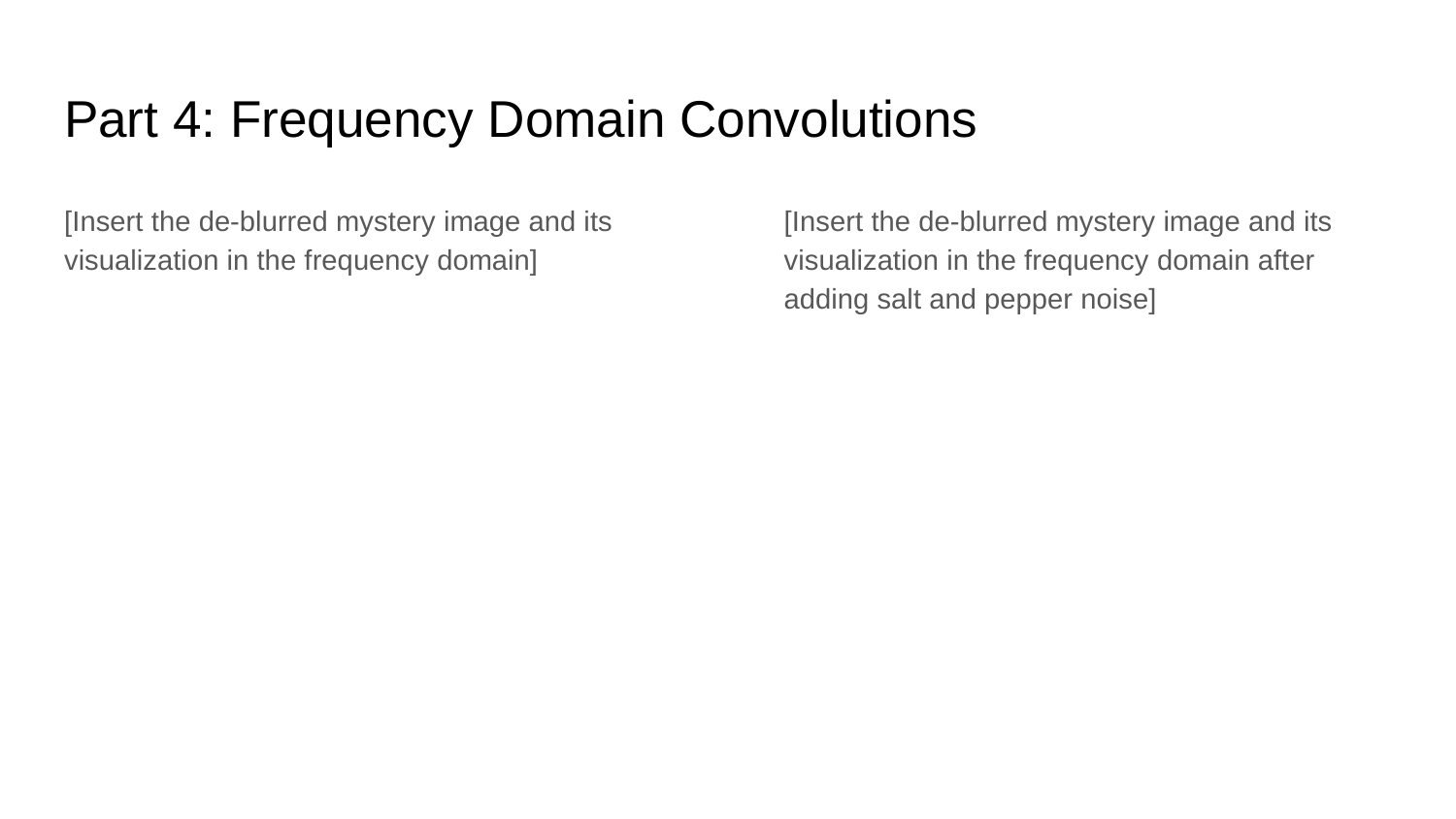

# Part 4: Frequency Domain Convolutions
[Insert the de-blurred mystery image and its visualization in the frequency domain]
[Insert the de-blurred mystery image and its visualization in the frequency domain after adding salt and pepper noise]